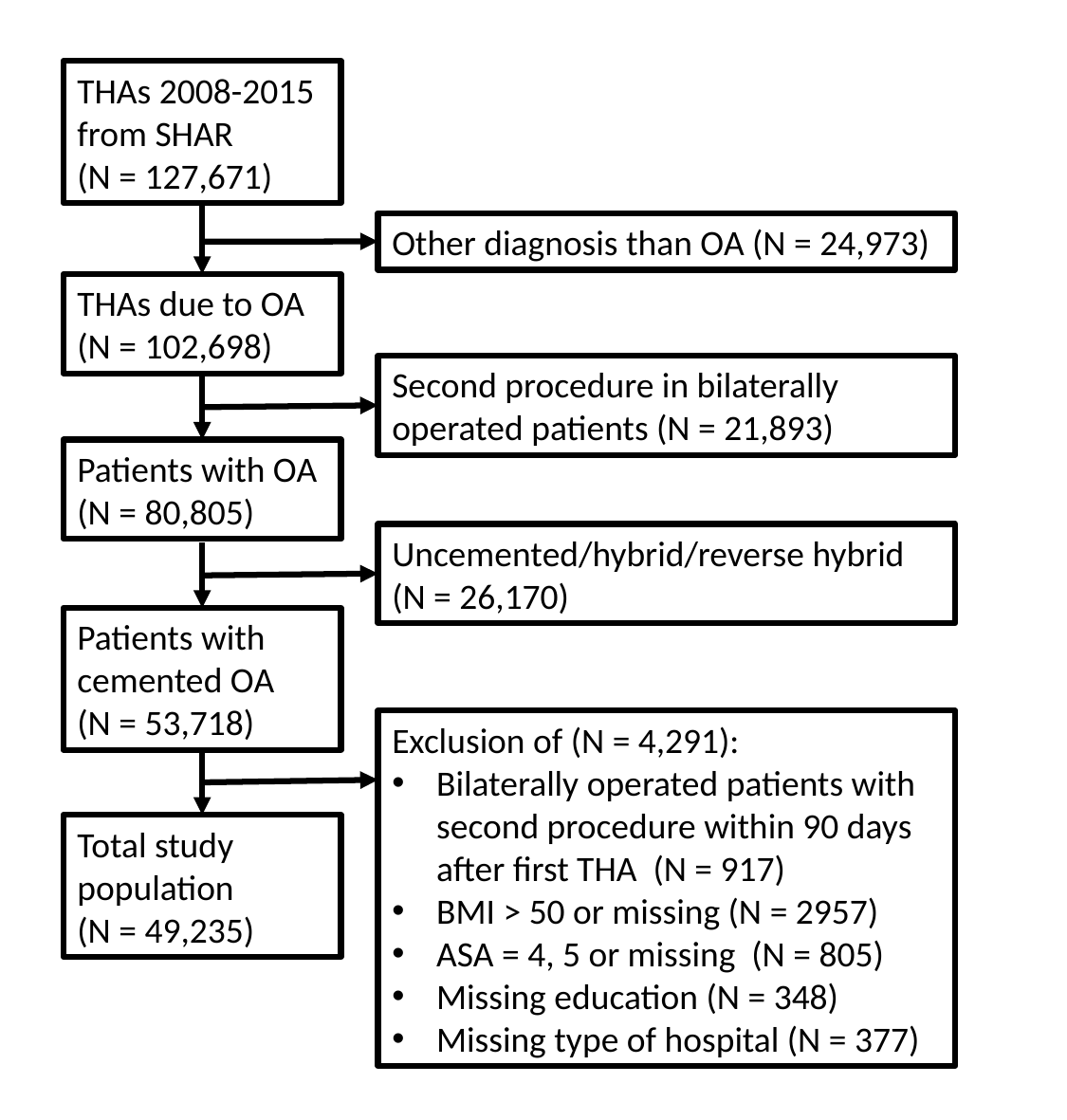

THAs 2008-2015
from SHAR
(N = 127,671)
Other diagnosis than OA (N = 24,973)
THAs due to OA (N = 102,698)
Second procedure in bilaterally operated patients (N = 21,893)
Patients with OA  (N = 80,805)
Uncemented/hybrid/reverse hybrid
(N = 26,170)
Patients with cemented OA
(N = 53,718)
Exclusion of (N = 4,291):
Bilaterally operated patients with second procedure within 90 days after first THA  (N = 917)
BMI > 50 or missing (N = 2957)
ASA = 4, 5 or missing  (N = 805)
Missing education (N = 348)
Missing type of hospital (N = 377)
Total study population
(N = 49,235)